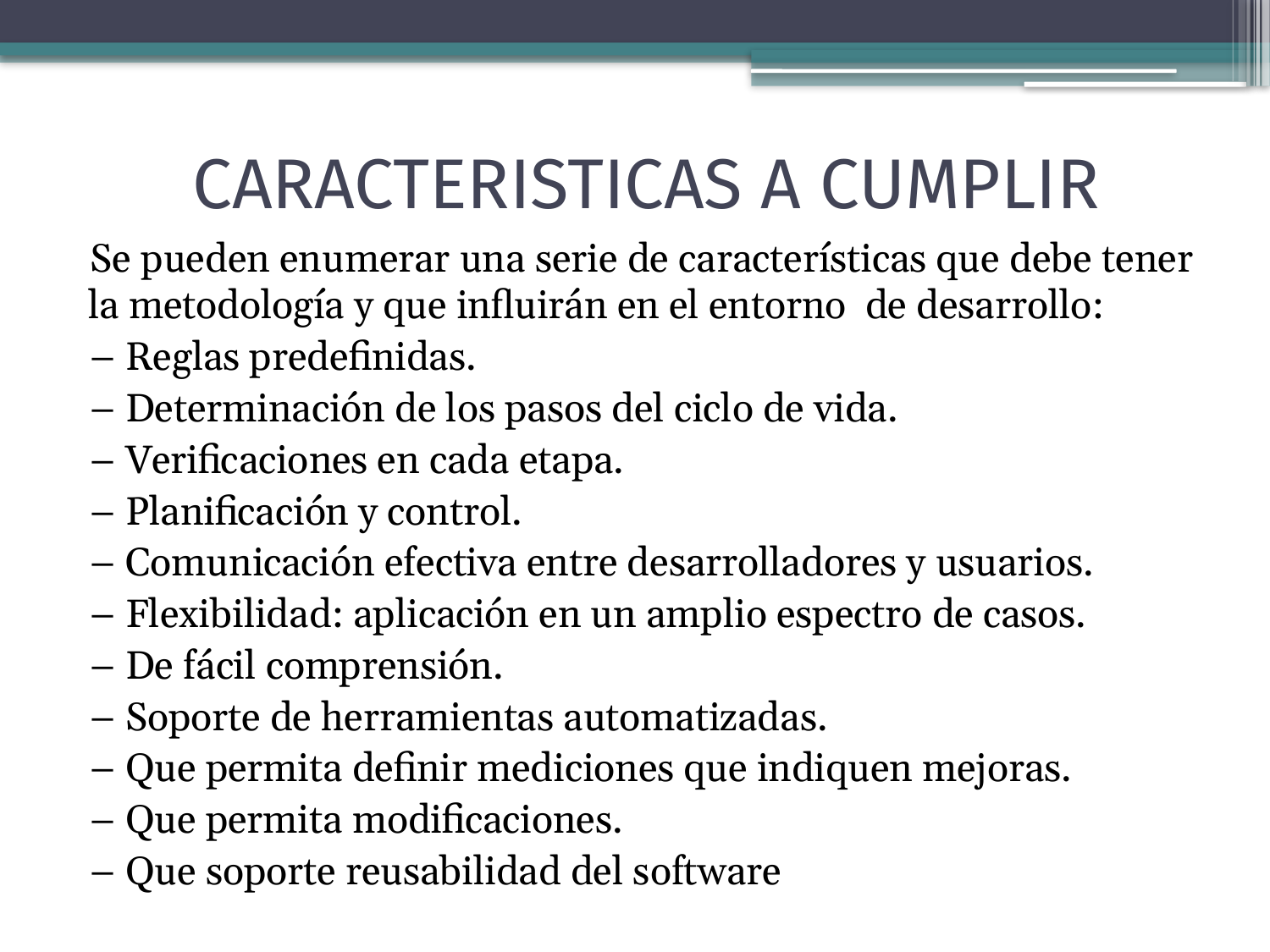

# CARACTERISTICAS A CUMPLIR
Se pueden enumerar una serie de características que debe tener la metodología y que influirán en el entorno  de desarrollo:
– Reglas predefinidas.
– Determinación de los pasos del ciclo de vida.
– Verificaciones en cada etapa.
– Planificación y control.
– Comunicación efectiva entre desarrolladores y usuarios.
– Flexibilidad: aplicación en un amplio espectro de casos.
– De fácil comprensión.
– Soporte de herramientas automatizadas.
– Que permita definir mediciones que indiquen mejoras.
– Que permita modificaciones.
– Que soporte reusabilidad del software